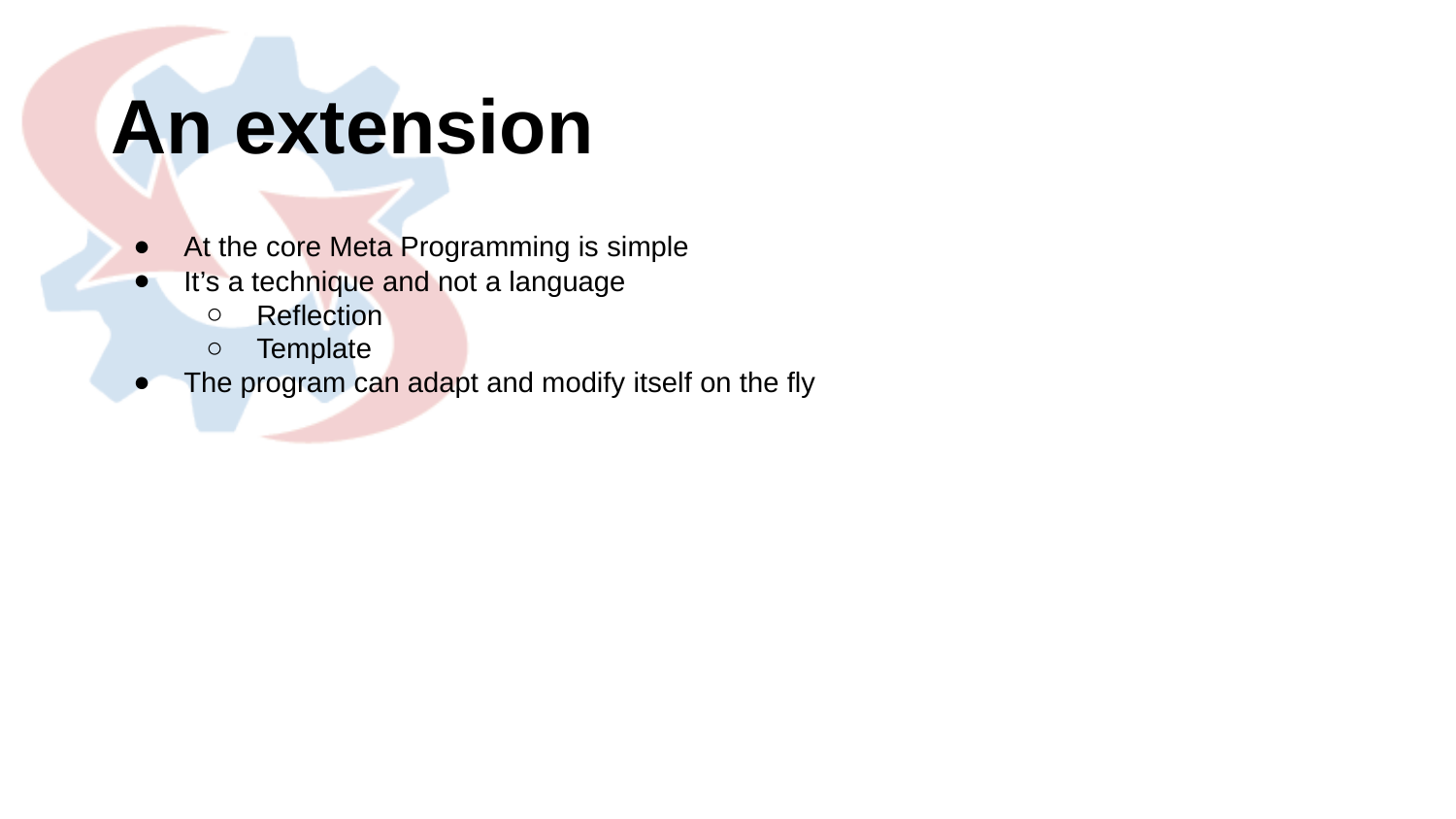

# An extension
At the core Meta Programming is simple
It’s a technique and not a language
Reflection
Template
The program can adapt and modify itself on the fly